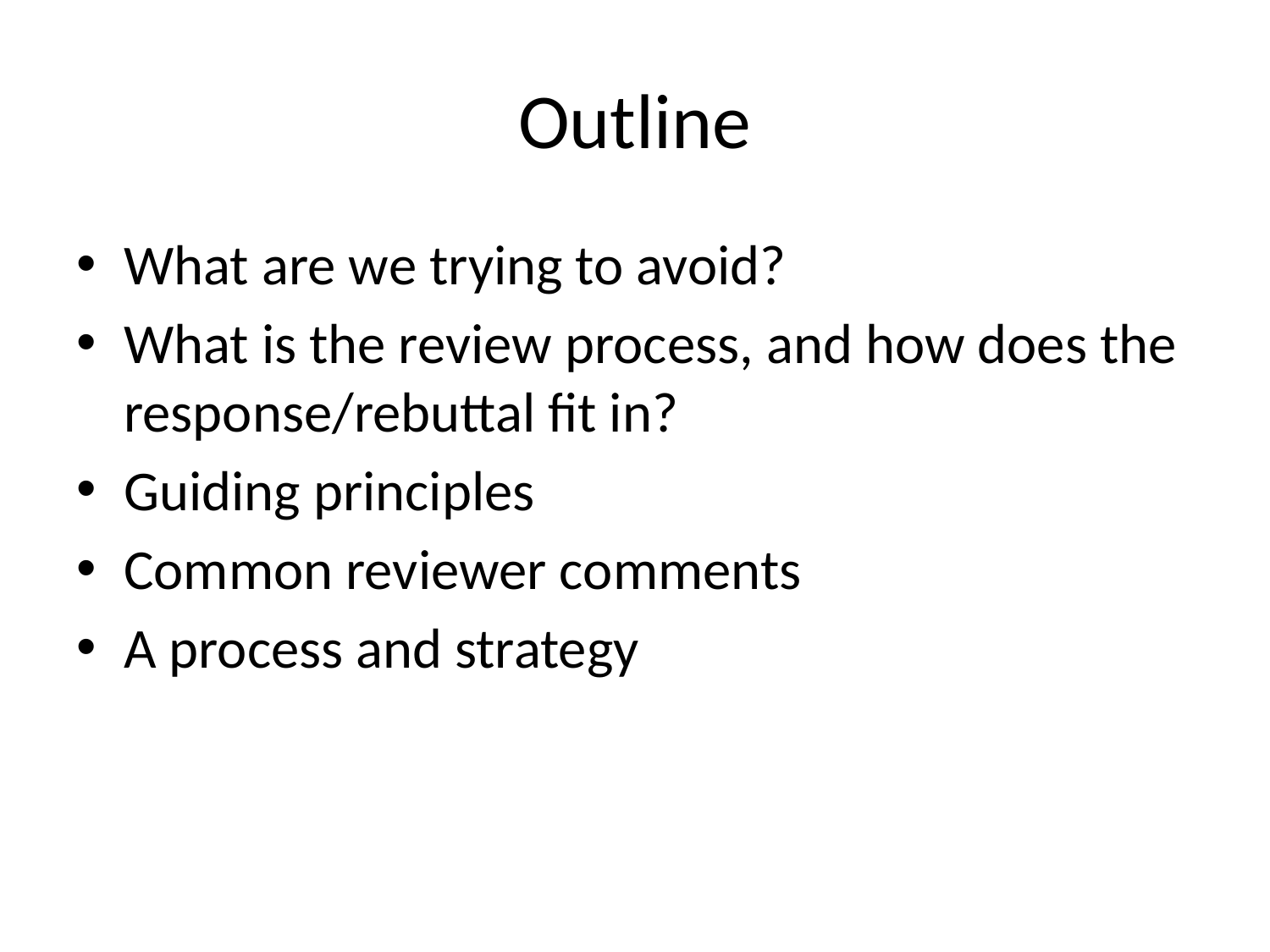

# Outline
What are we trying to avoid?
What is the review process, and how does the response/rebuttal fit in?
Guiding principles
Common reviewer comments
A process and strategy